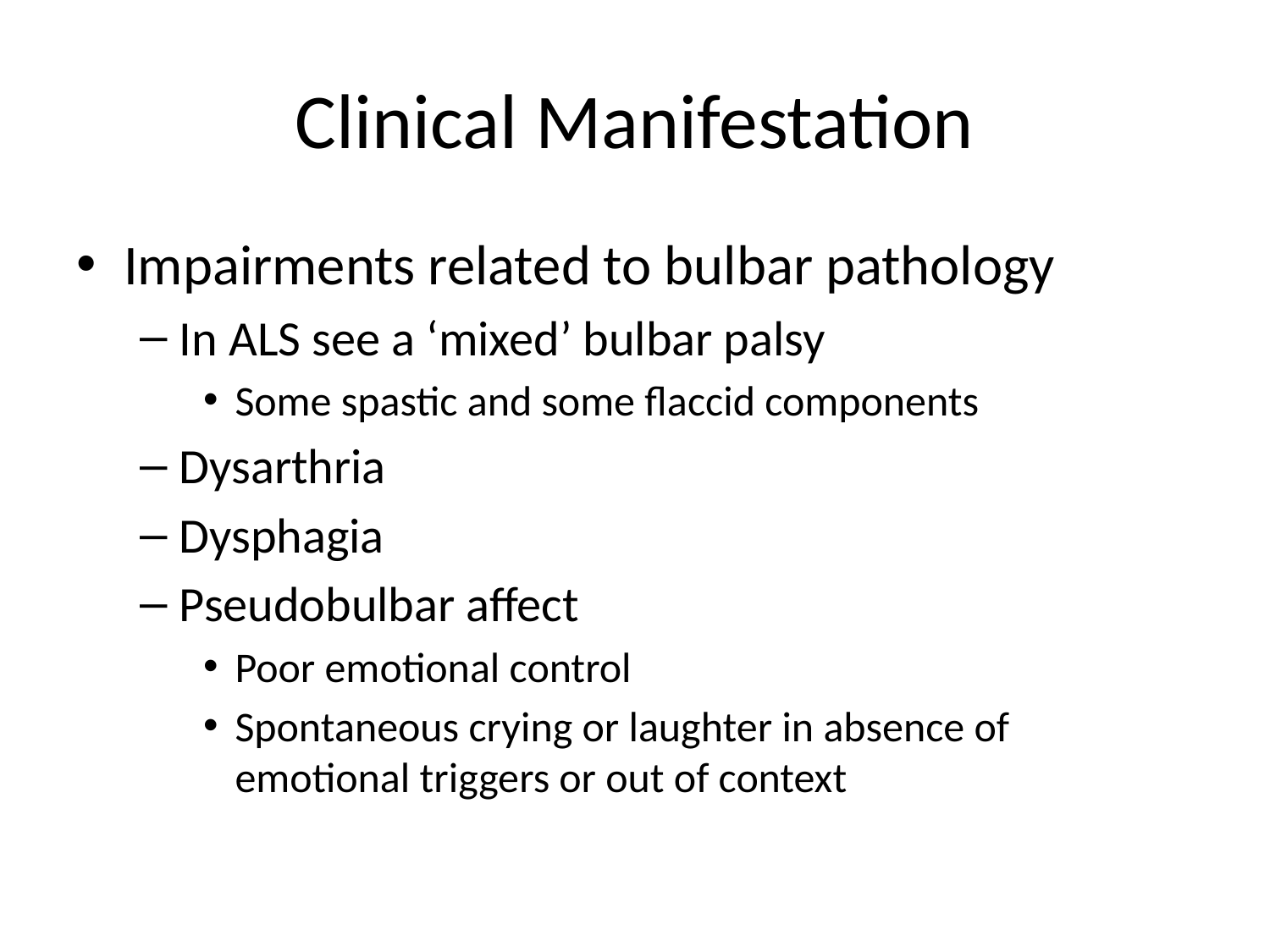

# Clinical Manifestation
Impairments related to bulbar pathology
In ALS see a ‘mixed’ bulbar palsy
Some spastic and some flaccid components
Dysarthria
Dysphagia
Pseudobulbar affect
Poor emotional control
Spontaneous crying or laughter in absence of emotional triggers or out of context